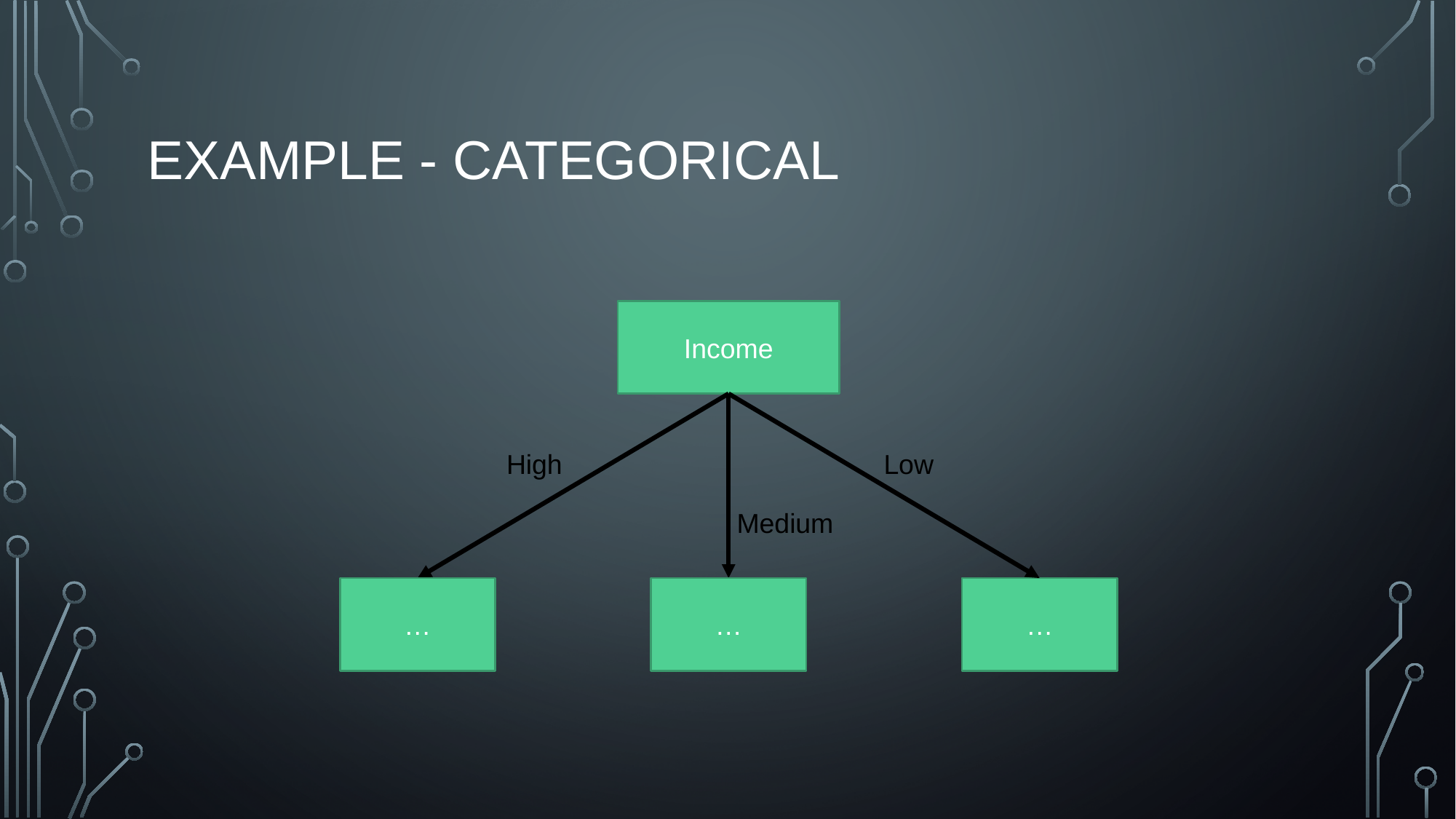

# Example - categorical
Income
Low
High
Medium
…
…
…